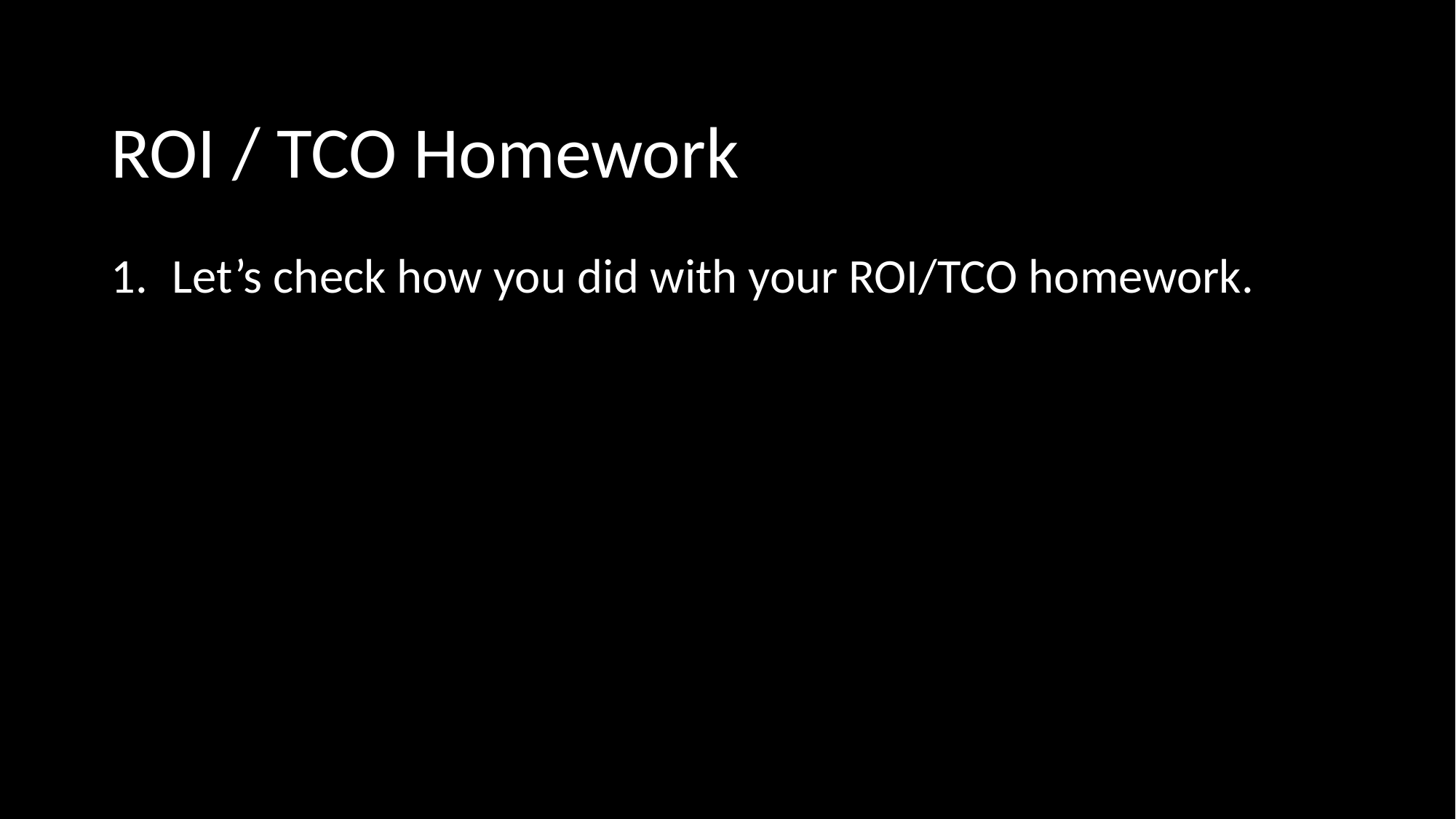

# ROI / TCO Homework
Let’s check how you did with your ROI/TCO homework.